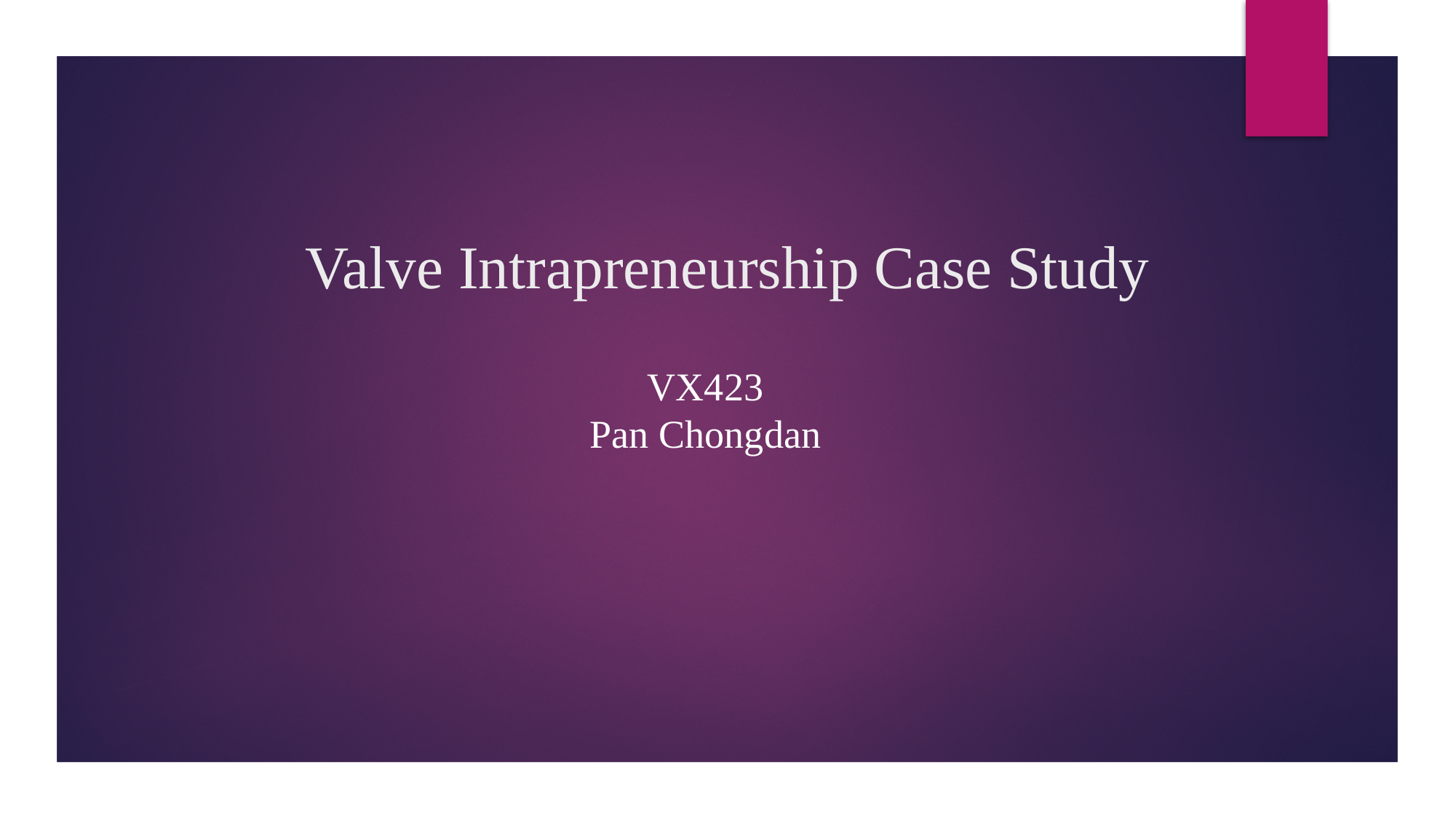

# Valve Intrapreneurship Case Study
VX423
Pan Chongdan